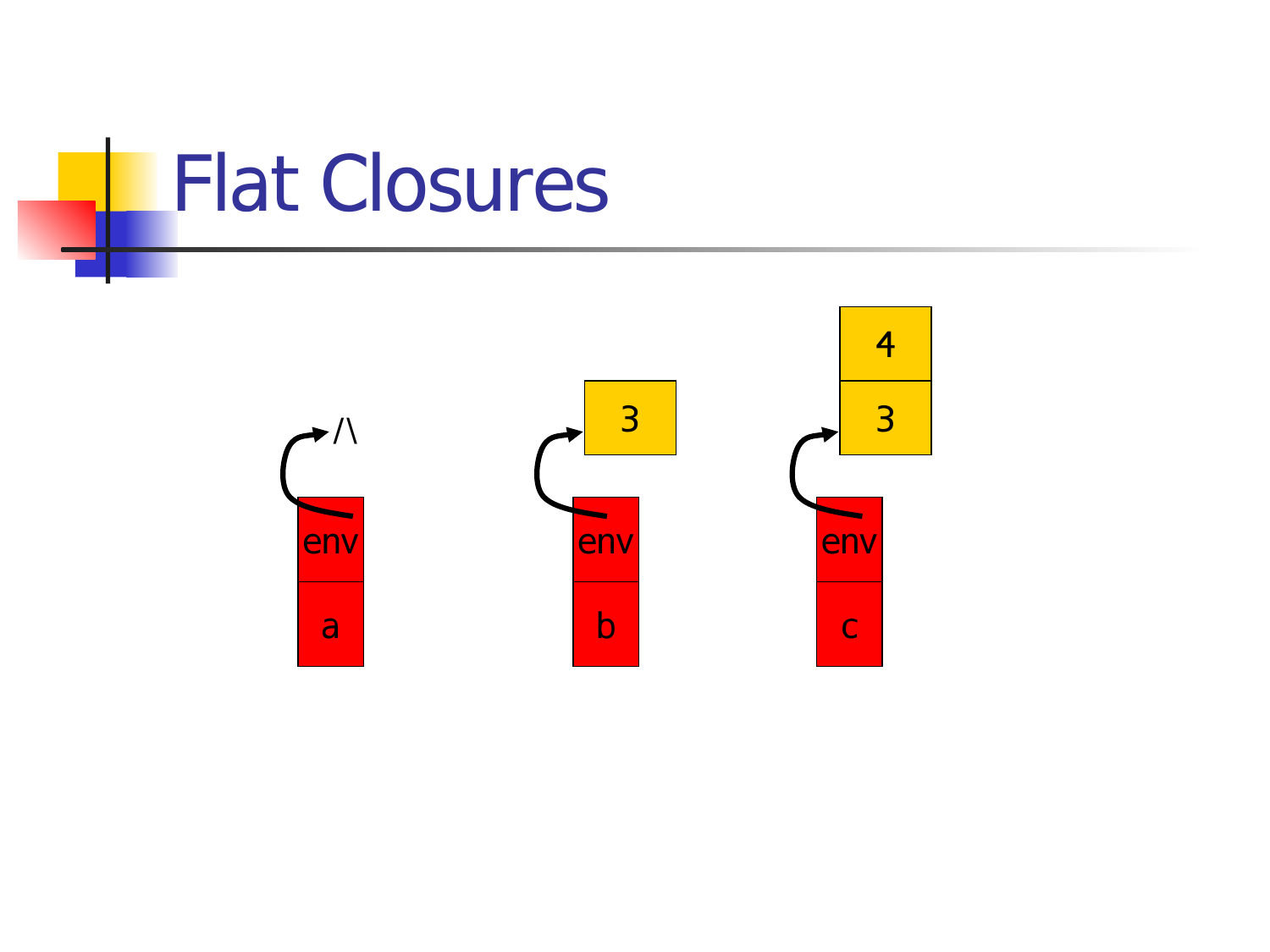

# Flat Closures
4
3
3
/\

env
env
env
a
b
c